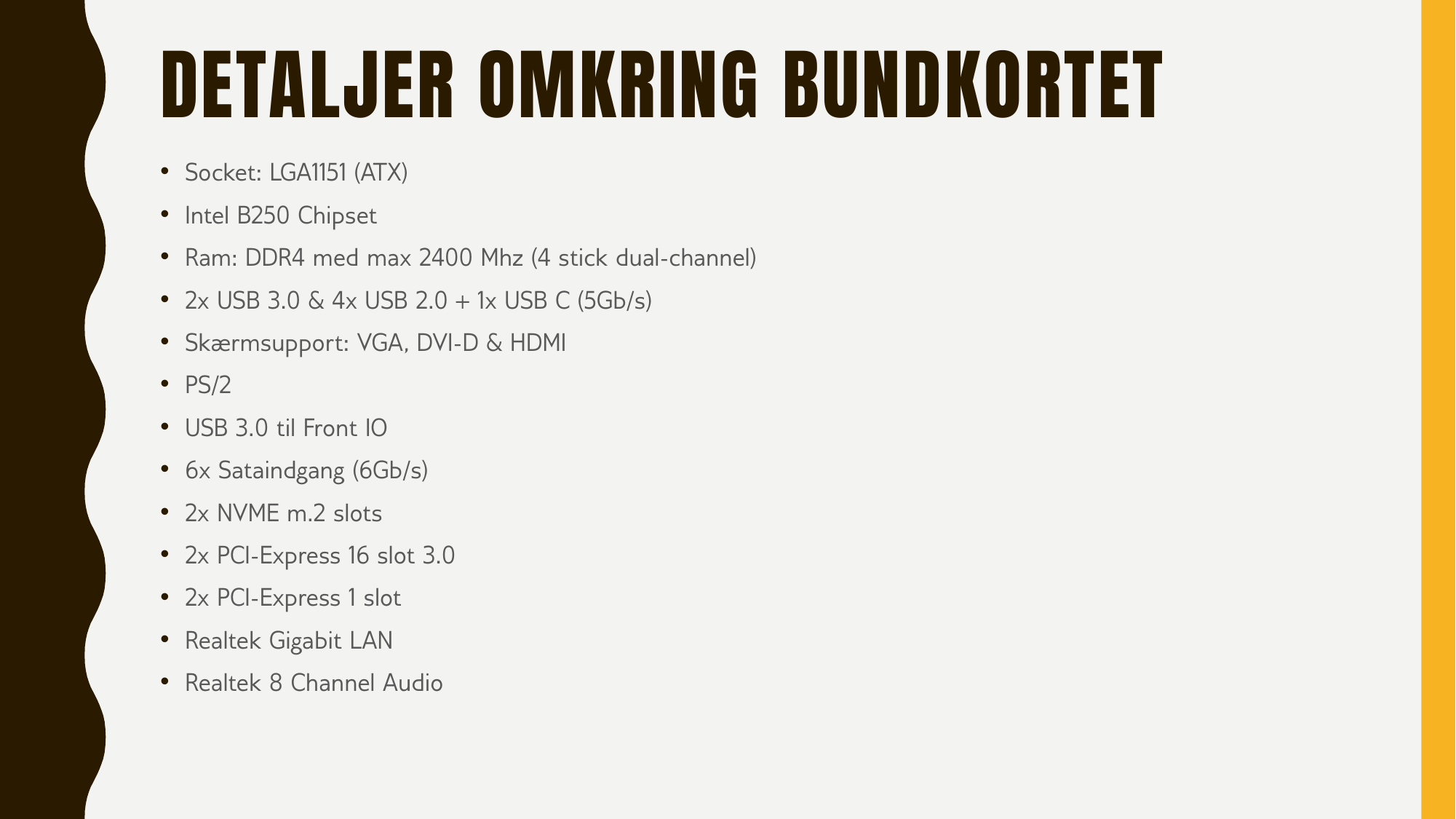

# Detaljer omkring bundkortet
Socket: LGA1151 (ATX)
Intel B250 Chipset
Ram: DDR4 med max 2400 Mhz (4 stick dual-channel)
2x USB 3.0 & 4x USB 2.0 + 1x USB C (5Gb/s)
Skærmsupport: VGA, DVI-D & HDMI
PS/2
USB 3.0 til Front IO
6x Sataindgang (6Gb/s)
2x NVME m.2 slots
2x PCI-Express 16 slot 3.0
2x PCI-Express 1 slot
Realtek Gigabit LAN
Realtek 8 Channel Audio